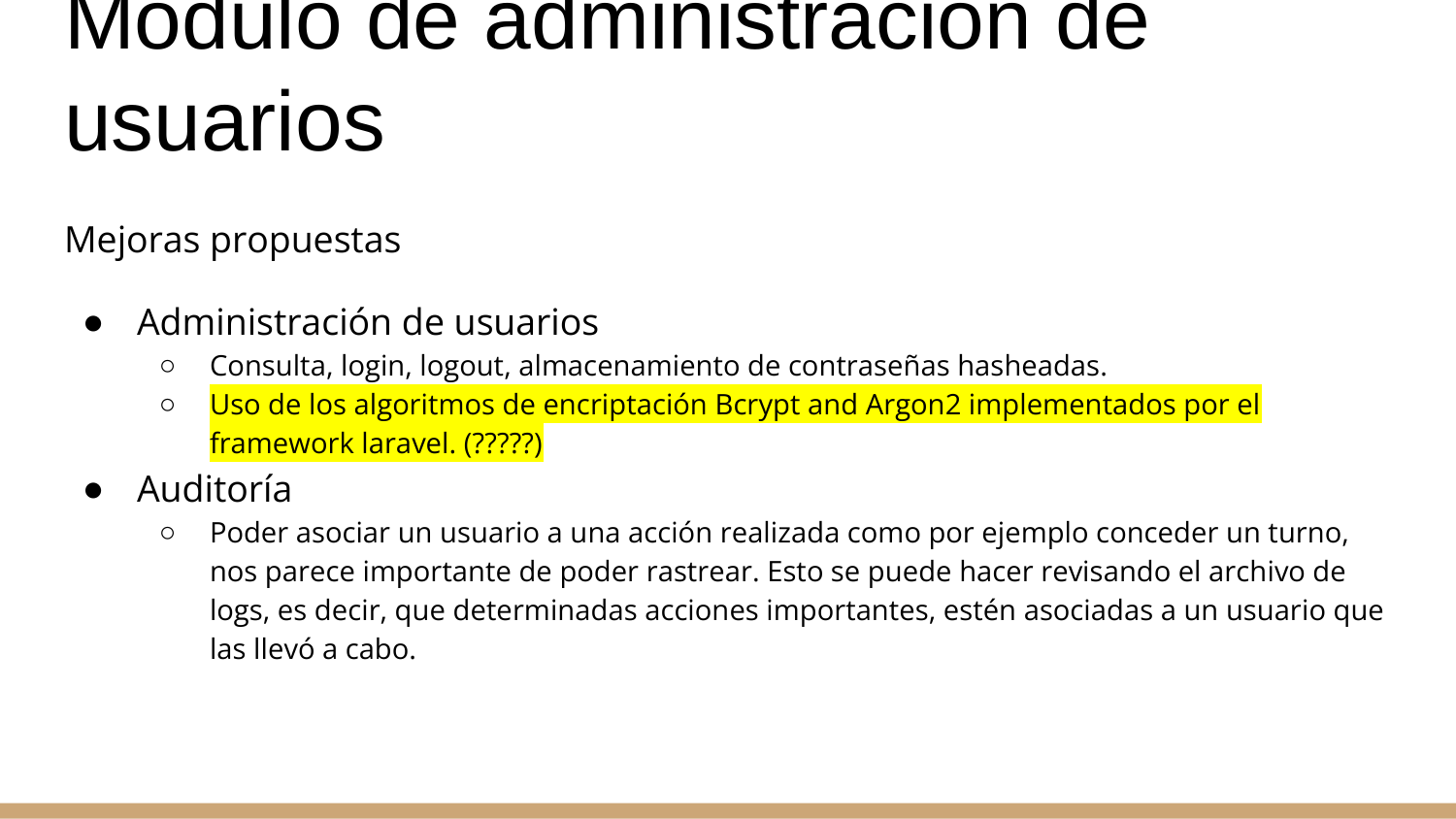

# Módulo de administración de usuarios
Mejoras propuestas
Administración de usuarios
Consulta, login, logout, almacenamiento de contraseñas hasheadas.
Uso de los algoritmos de encriptación Bcrypt and Argon2 implementados por el framework laravel. (?????)
Auditoría
Poder asociar un usuario a una acción realizada como por ejemplo conceder un turno, nos parece importante de poder rastrear. Esto se puede hacer revisando el archivo de logs, es decir, que determinadas acciones importantes, estén asociadas a un usuario que las llevó a cabo.